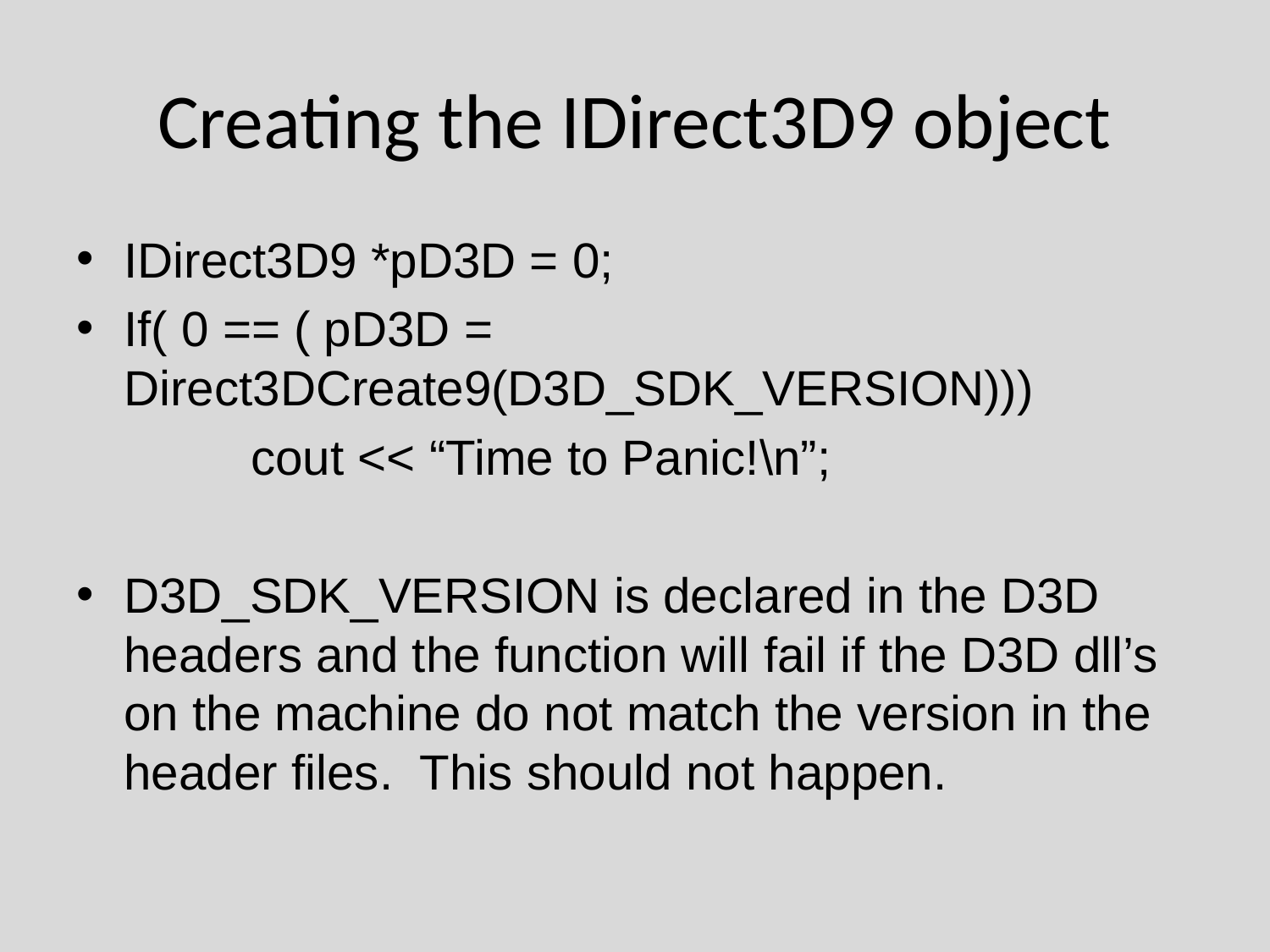

# Creating the IDirect3D9 object
IDirect3D9 *pD3D = 0;
If( 0 == ( pD3D = 	Direct3DCreate9(D3D_SDK_VERSION)))
		cout << “Time to Panic!\n”;

D3D_SDK_VERSION is declared in the D3D headers and the function will fail if the D3D dll’s on the machine do not match the version in the header files.  This should not happen.